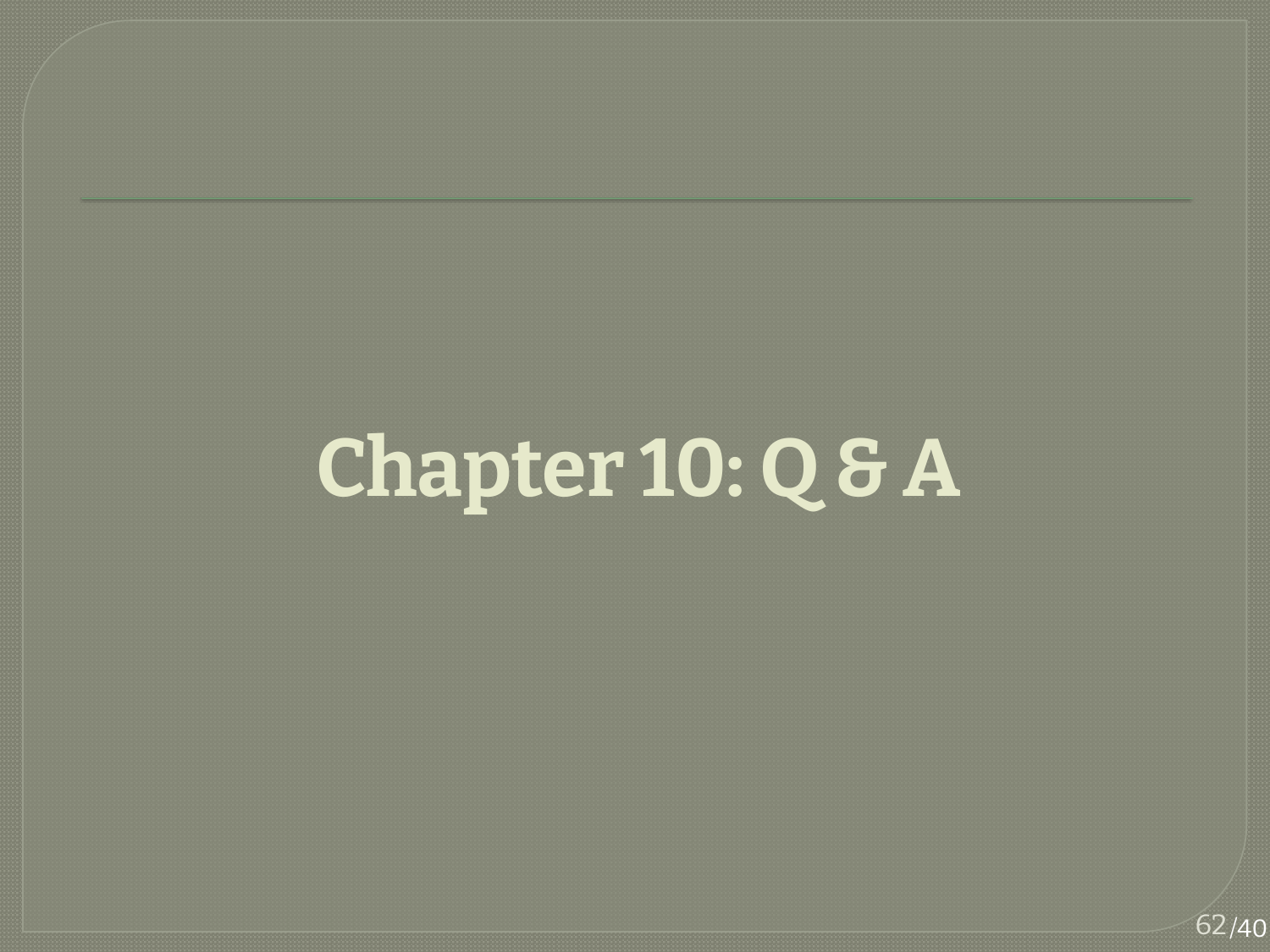

# Chapter 10: Q & A
62